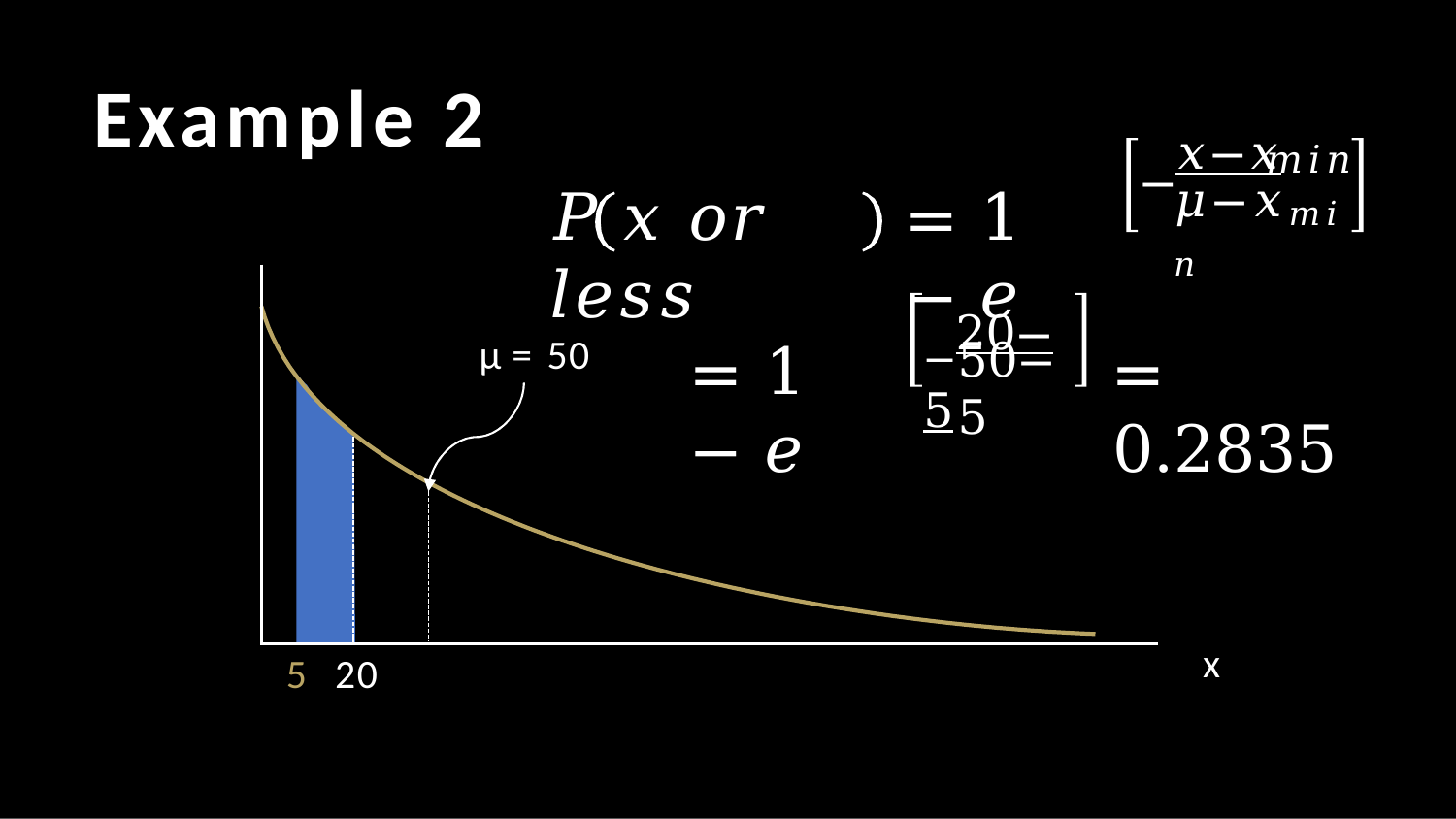

# Example 2
𝑥−𝑥

𝑚𝑖𝑛
𝜇−𝑥𝑚𝑖𝑛
−
𝑃	𝑥 𝑜𝑟 𝑙𝑒𝑠𝑠
= 1 − 𝑒

−20−5

µ = 50
= 1 − 𝑒
= 0.2835
50−5

x
5	20